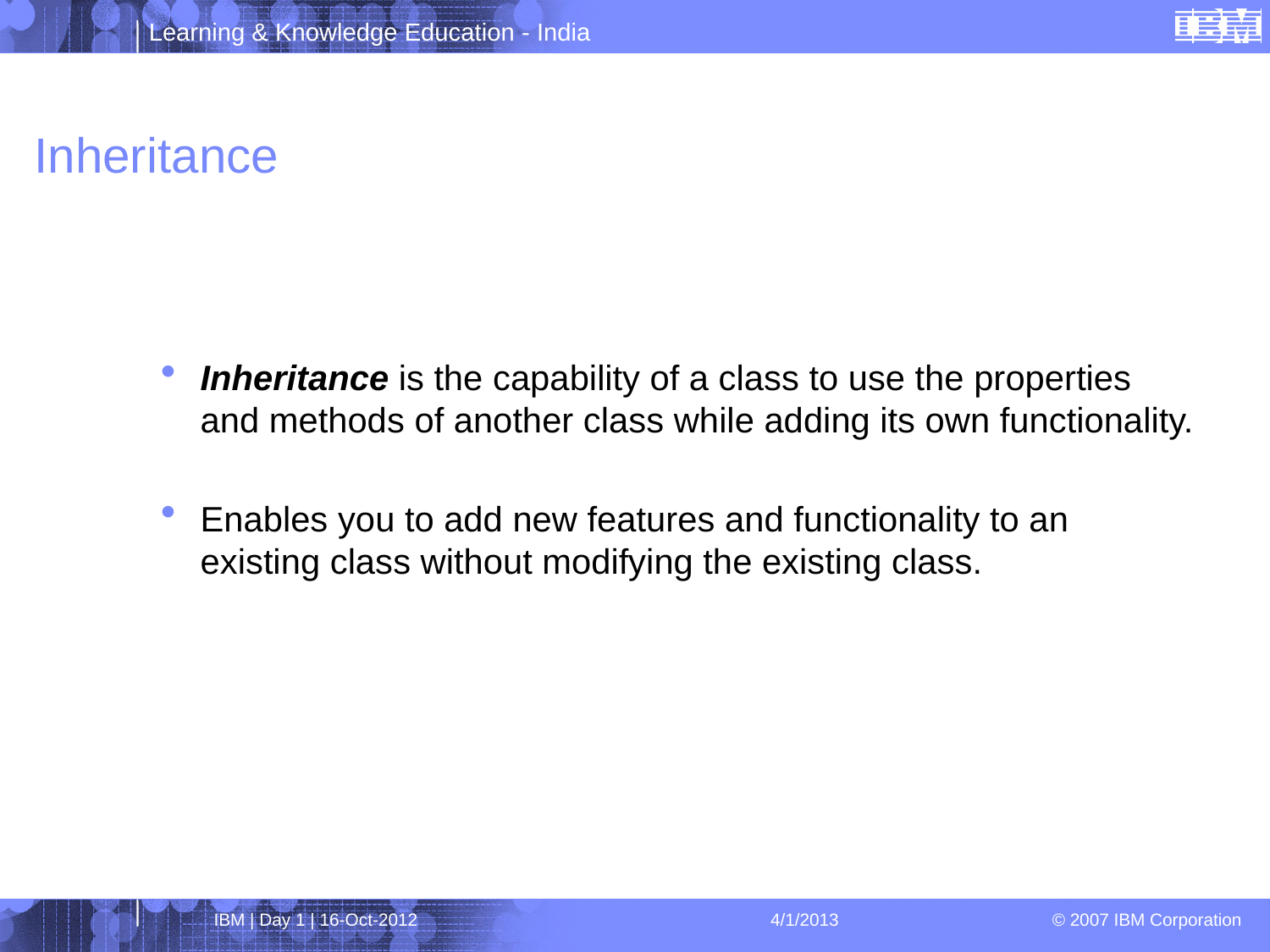

# Inheritance

Inheritance is the capability of a class to use the properties and methods of another class while adding its own functionality.

Enables you to add new features and functionality to an existing class without modifying the existing class.

IBM | Day 1 | 16-Oct-2012
4/1/2013